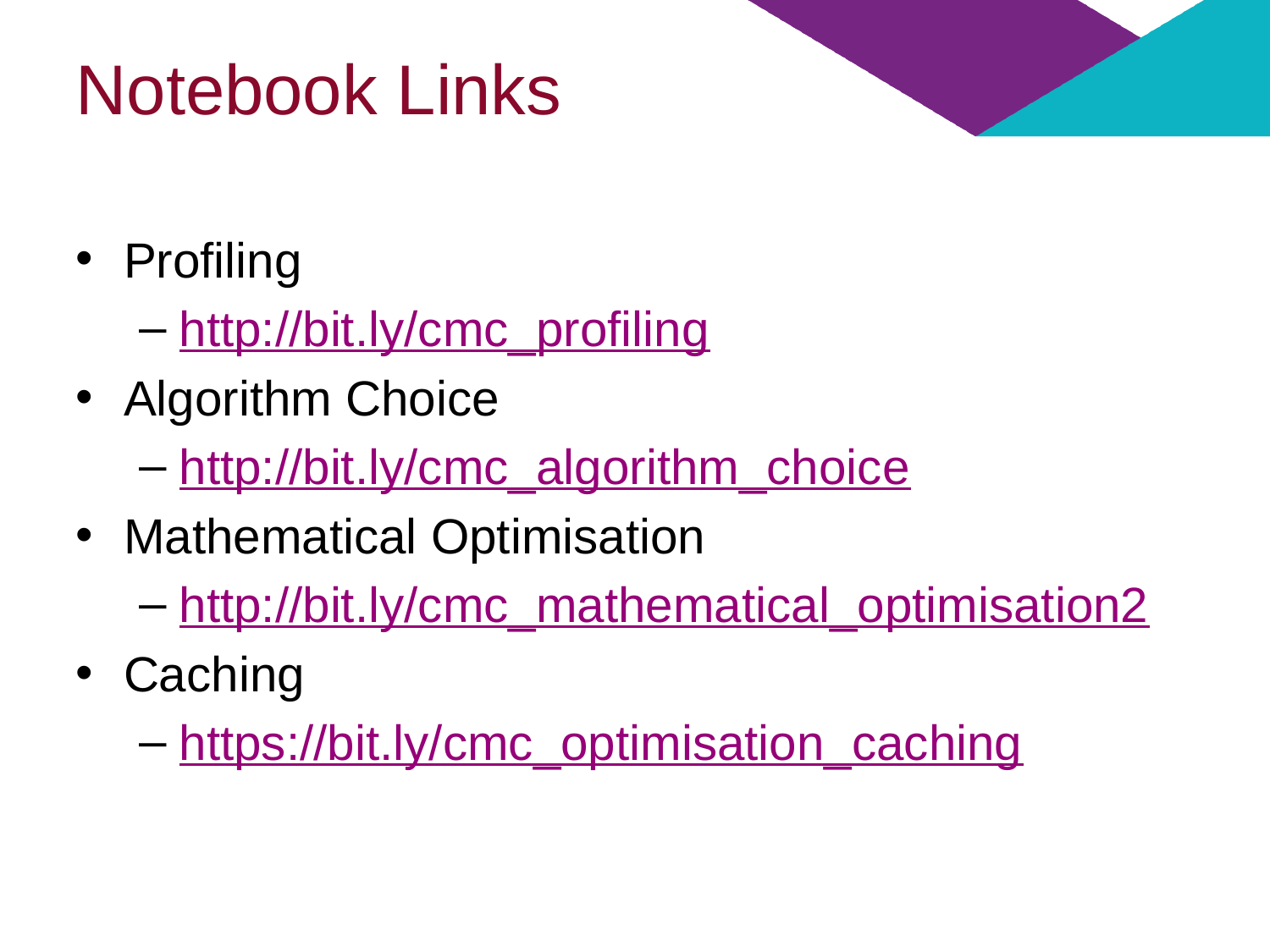

# Notebook Links
Profiling
http://bit.ly/cmc_profiling
Algorithm Choice
http://bit.ly/cmc_algorithm_choice
Mathematical Optimisation
http://bit.ly/cmc_mathematical_optimisation2
Caching
https://bit.ly/cmc_optimisation_caching